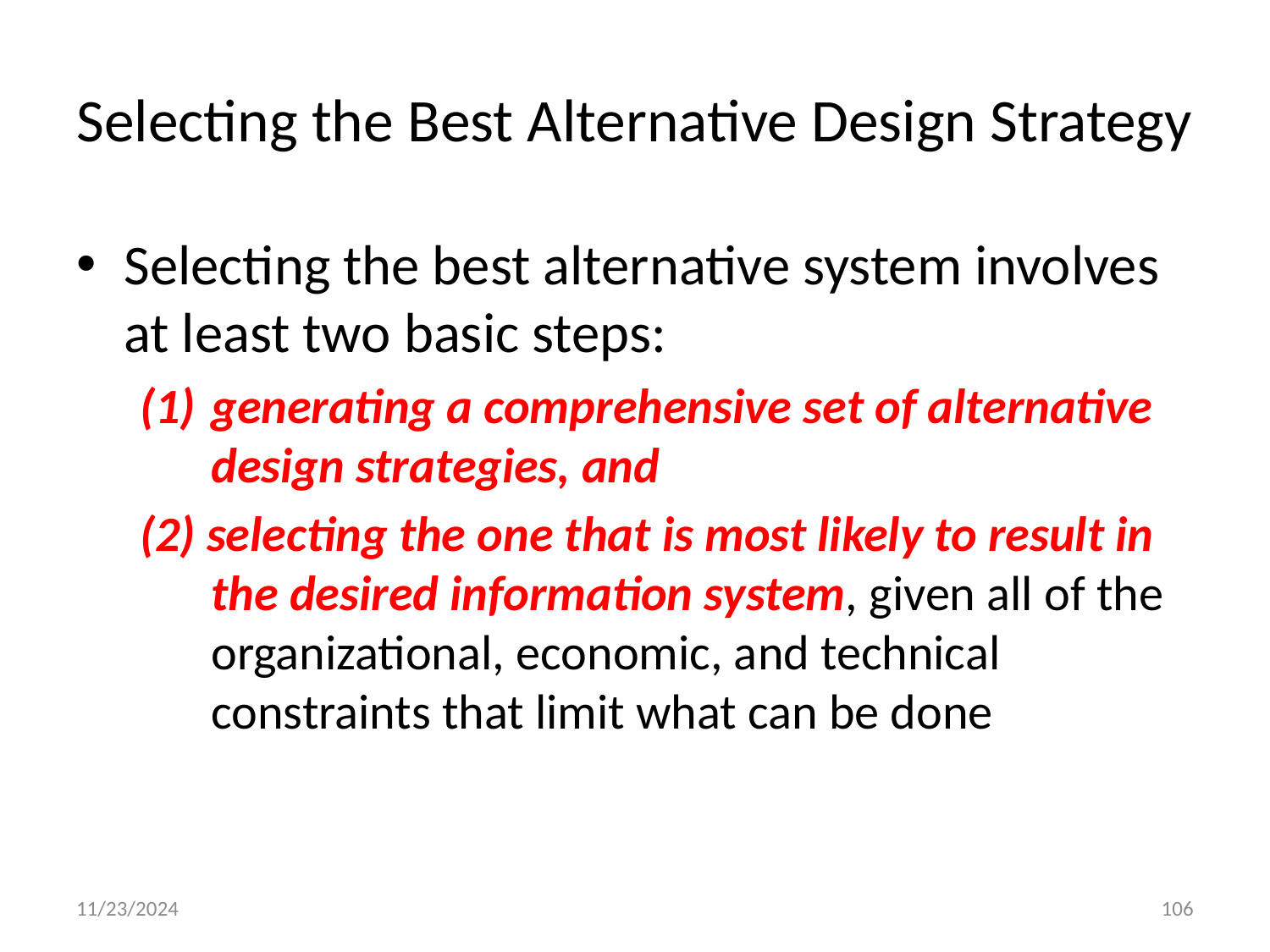

# Selecting the Best Alternative Design Strategy
Selecting the best alternative system involves at least two basic steps:
generating a comprehensive set of alternative design strategies, and
(2) selecting the one that is most likely to result in the desired information system, given all of the organizational, economic, and technical constraints that limit what can be done

11/23/2024
106